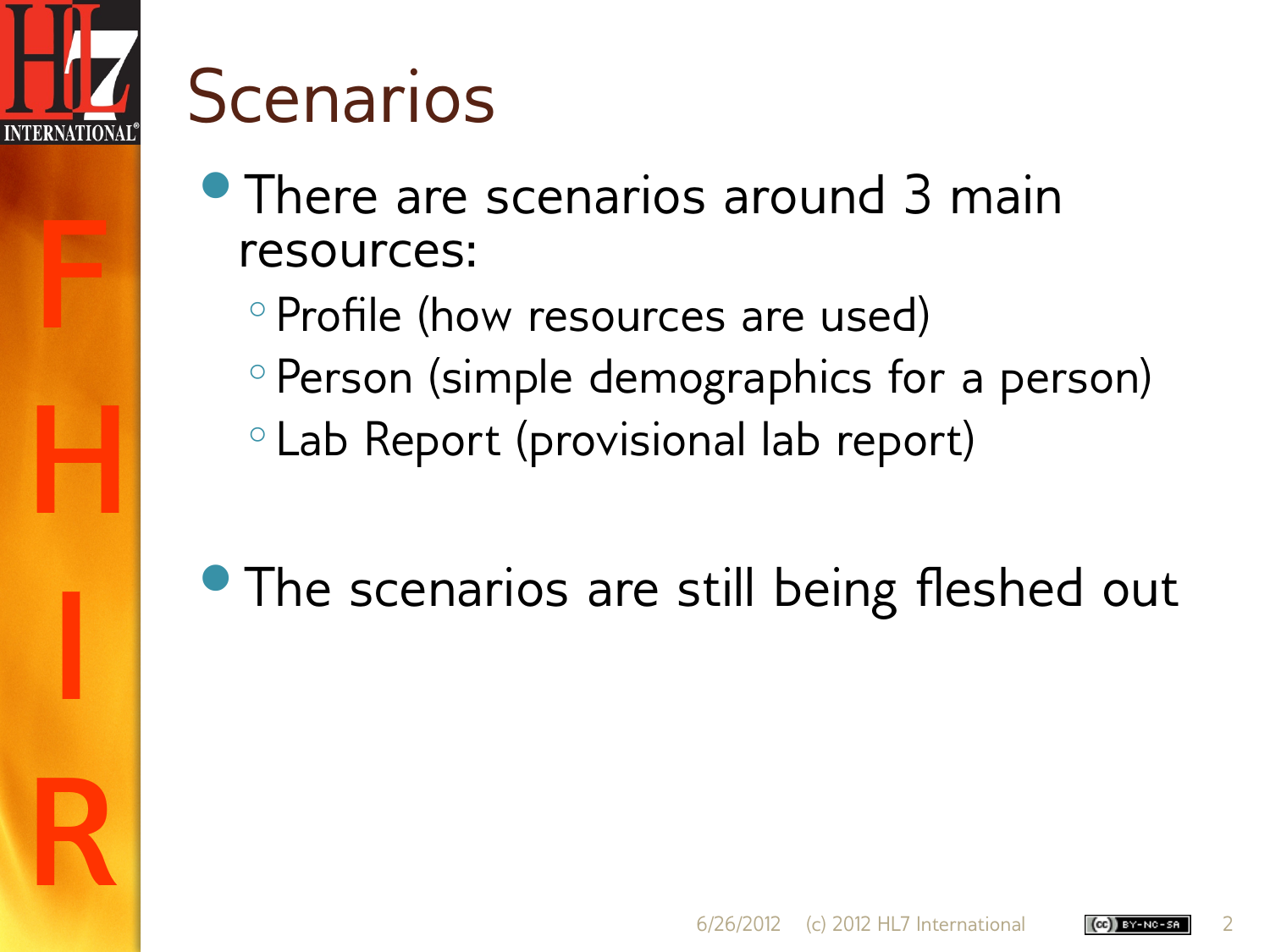

# Scenarios
There are scenarios around 3 main resources:
Profile (how resources are used)
Person (simple demographics for a person)
Lab Report (provisional lab report)

The scenarios are still being fleshed out

6/26/2012
(c) 2012 HL7 International
2